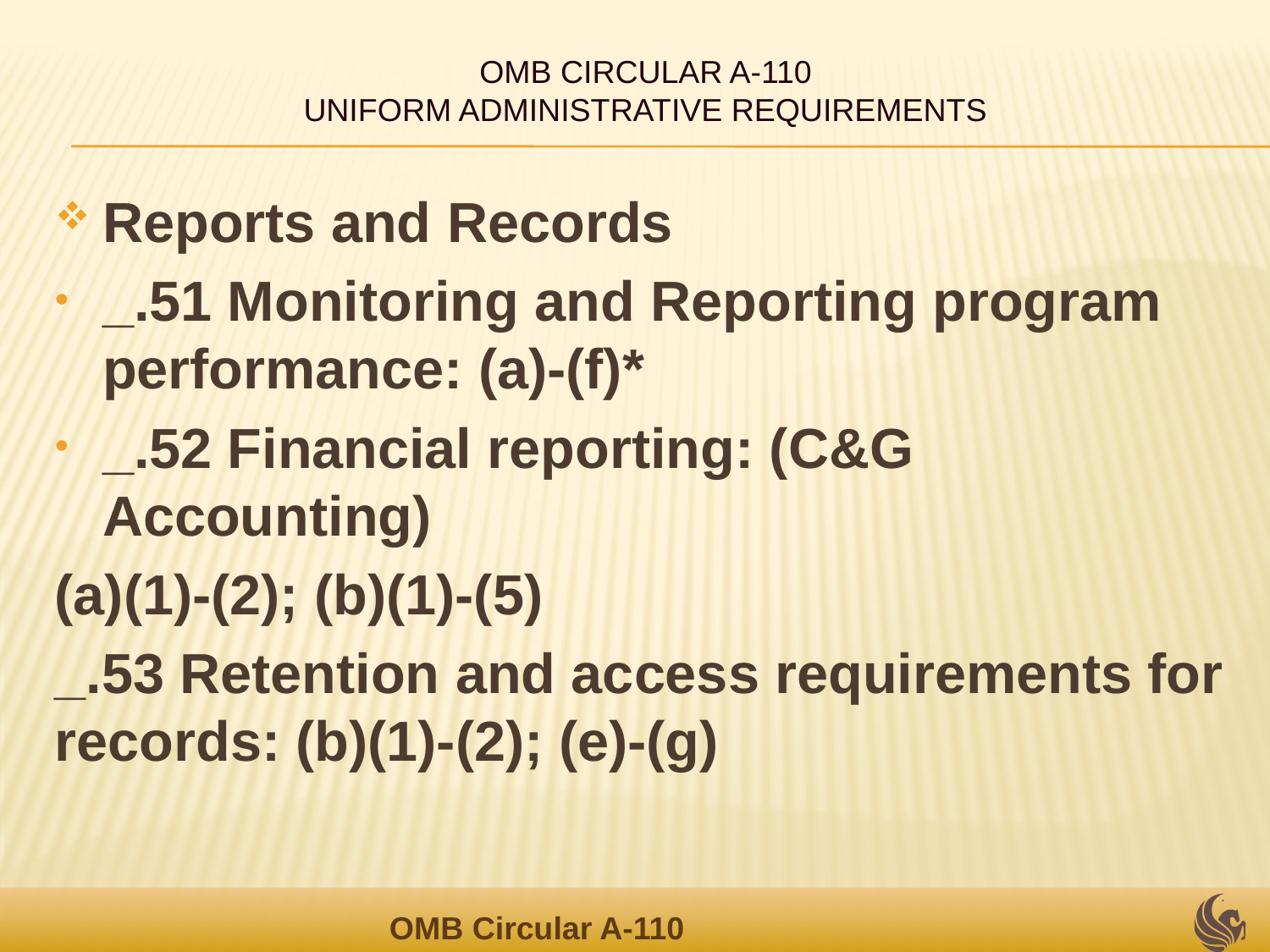

# OMB Circular A-110 Uniform Administrative Requirements
Reports and Records
_.51 Monitoring and Reporting program performance: (a)-(f)*
_.52 Financial reporting: (C&G Accounting)
(a)(1)-(2); (b)(1)-(5)
_.53 Retention and access requirements for records: (b)(1)-(2); (e)-(g)

OMB Circular A-110